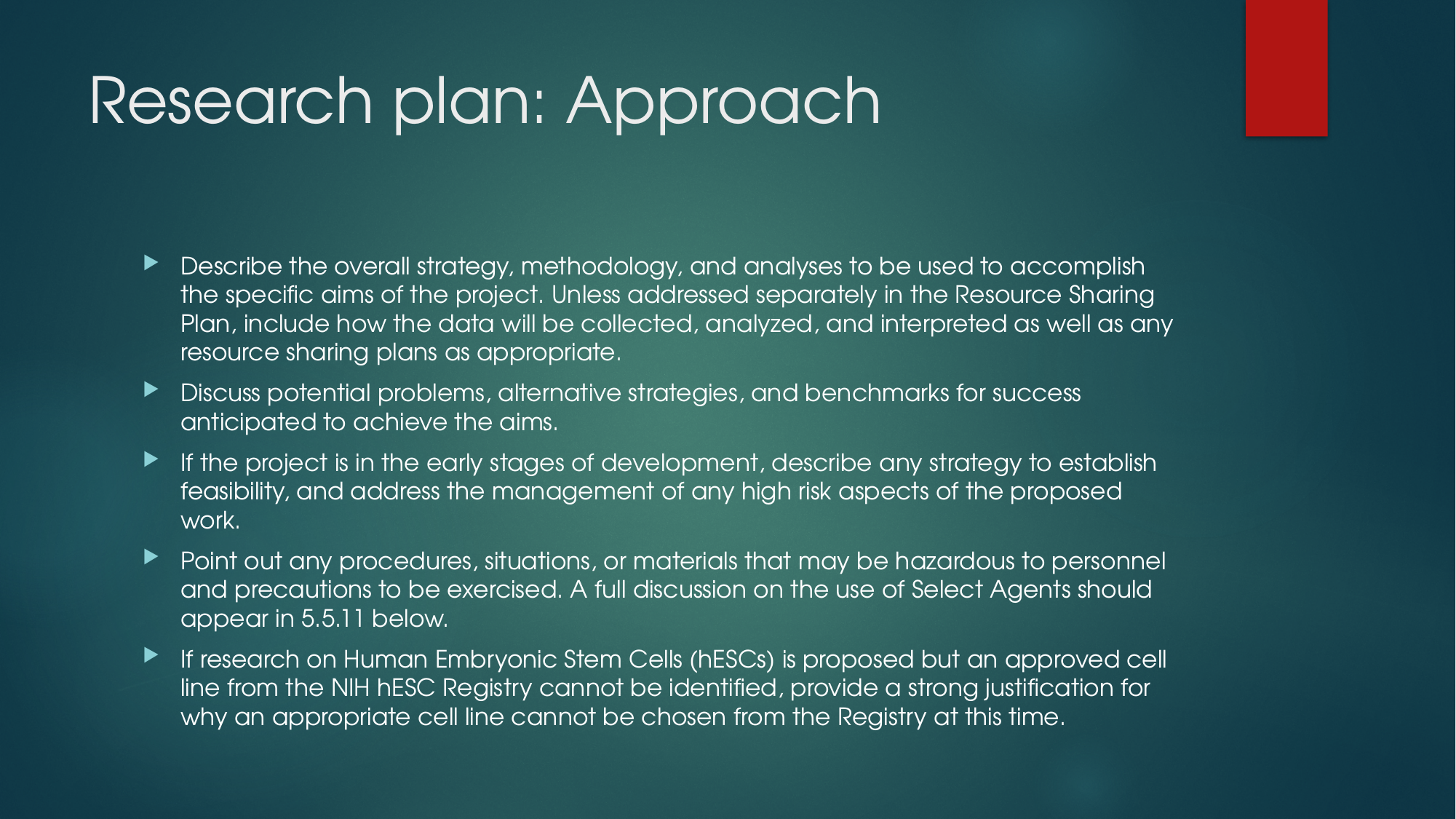

# Research plan: Approach
Describe the overall strategy, methodology, and analyses to be used to accomplish the specific aims of the project. Unless addressed separately in the Resource Sharing Plan, include how the data will be collected, analyzed, and interpreted as well as any resource sharing plans as appropriate.
Discuss potential problems, alternative strategies, and benchmarks for success anticipated to achieve the aims.
If the project is in the early stages of development, describe any strategy to establish feasibility, and address the management of any high risk aspects of the proposed work.
Point out any procedures, situations, or materials that may be hazardous to personnel and precautions to be exercised. A full discussion on the use of Select Agents should appear in 5.5.11 below.
If research on Human Embryonic Stem Cells (hESCs) is proposed but an approved cell line from the NIH hESC Registry cannot be identified, provide a strong justification for why an appropriate cell line cannot be chosen from the Registry at this time.